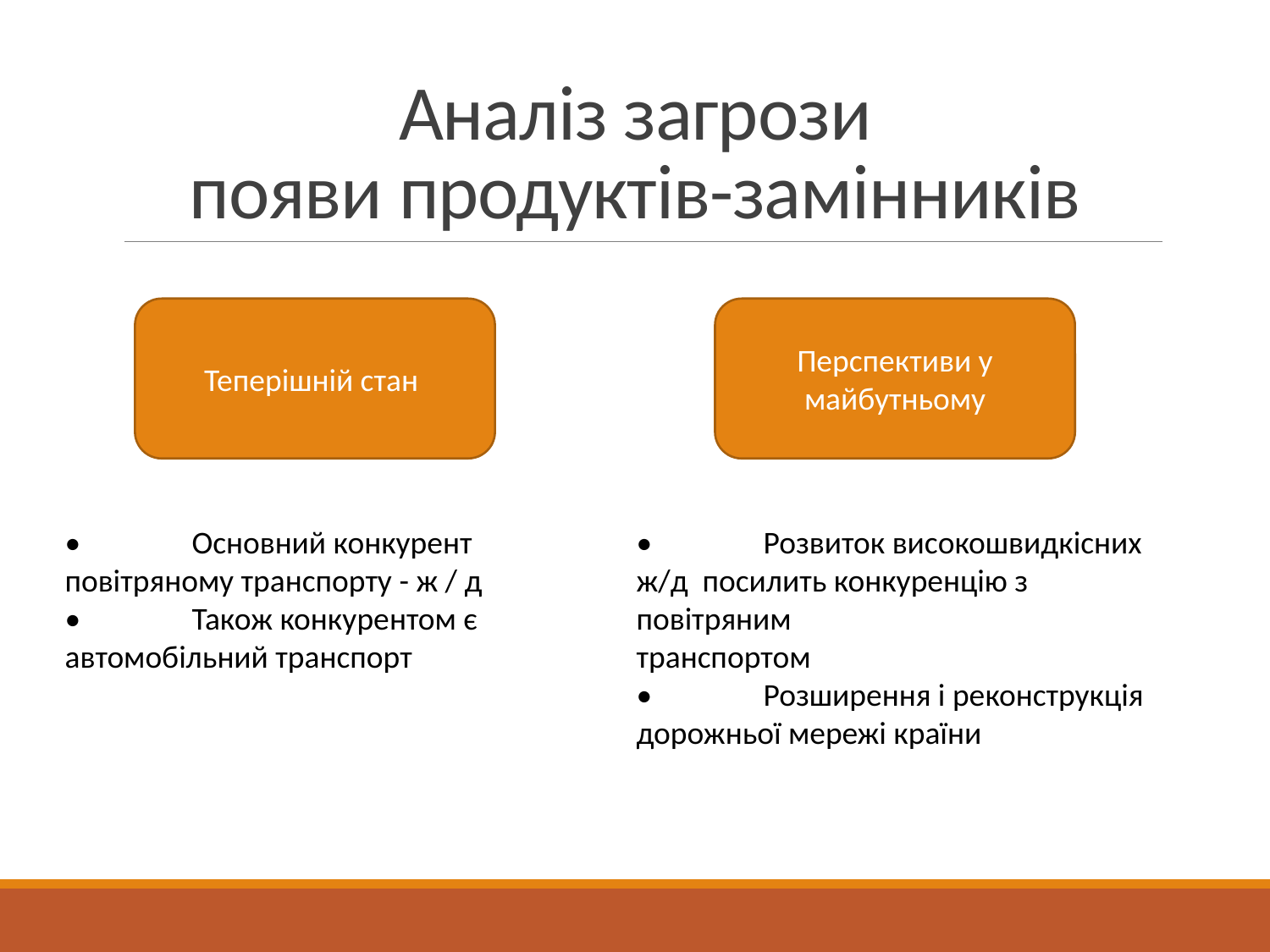

# Аналіз загрози появи продуктів-замінників
Теперішній стан
Перспективи у майбутньому
•	Основний конкурент повітряному транспорту - ж / д
•	Також конкурентом є автомобільний транспорт
•	Розвиток високошвидкісних ж/д  посилить конкуренцію з повітряним
транспортом
•	Розширення і реконструкція дорожньої мережі країни